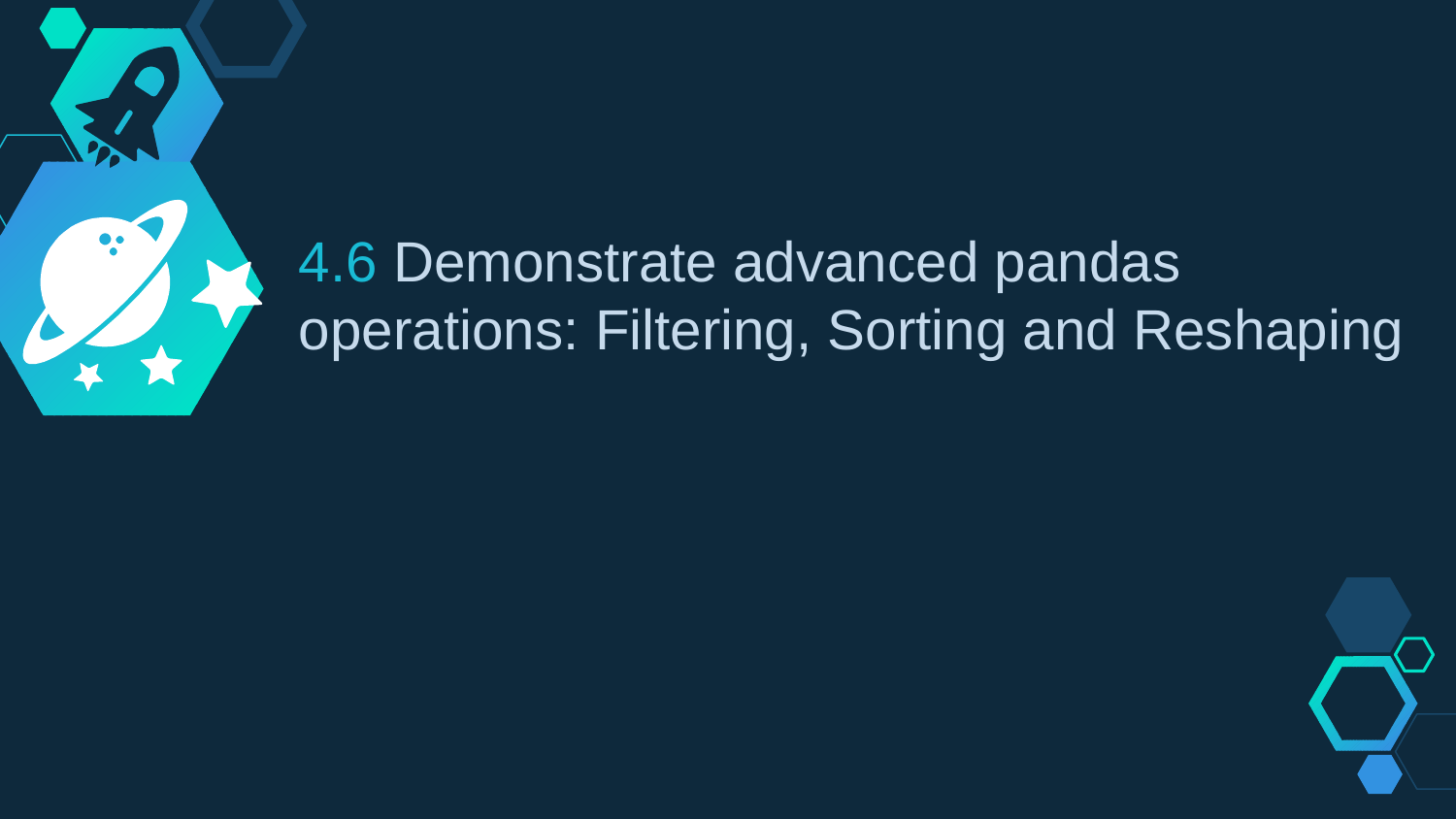

4.6 Demonstrate advanced pandas operations: Filtering, Sorting and Reshaping